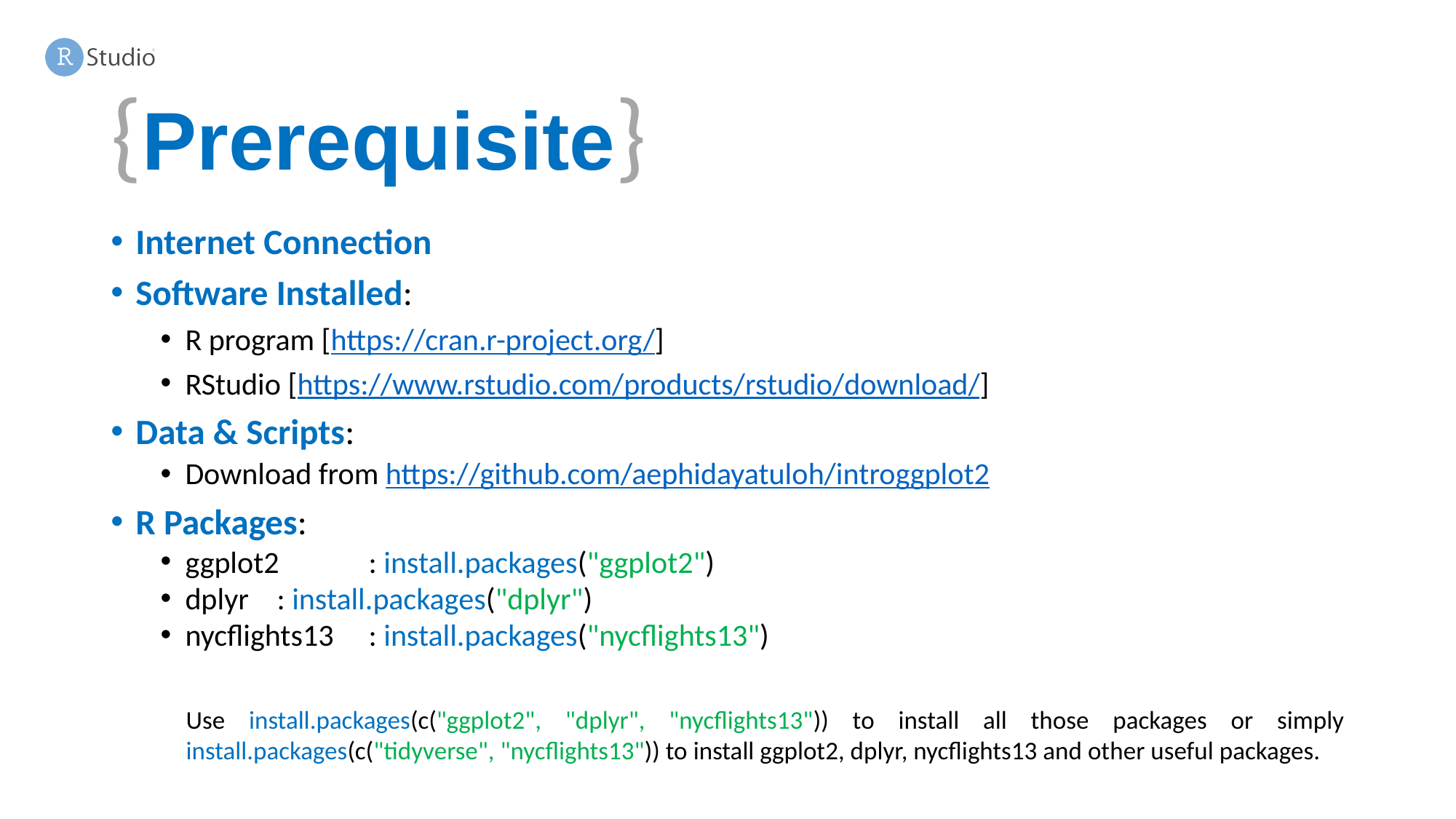

# {Prerequisite}
Internet Connection
Software Installed:
R program [https://cran.r-project.org/]
RStudio [https://www.rstudio.com/products/rstudio/download/]
Data & Scripts:
Download from https://github.com/aephidayatuloh/introggplot2
R Packages:
ggplot2		: install.packages("ggplot2")
dplyr		: install.packages("dplyr")
nycflights13	: install.packages("nycflights13")

Use install.packages(c("ggplot2", "dplyr", "nycflights13")) to install all those packages or simply install.packages(c("tidyverse", "nycflights13")) to install ggplot2, dplyr, nycflights13 and other useful packages.